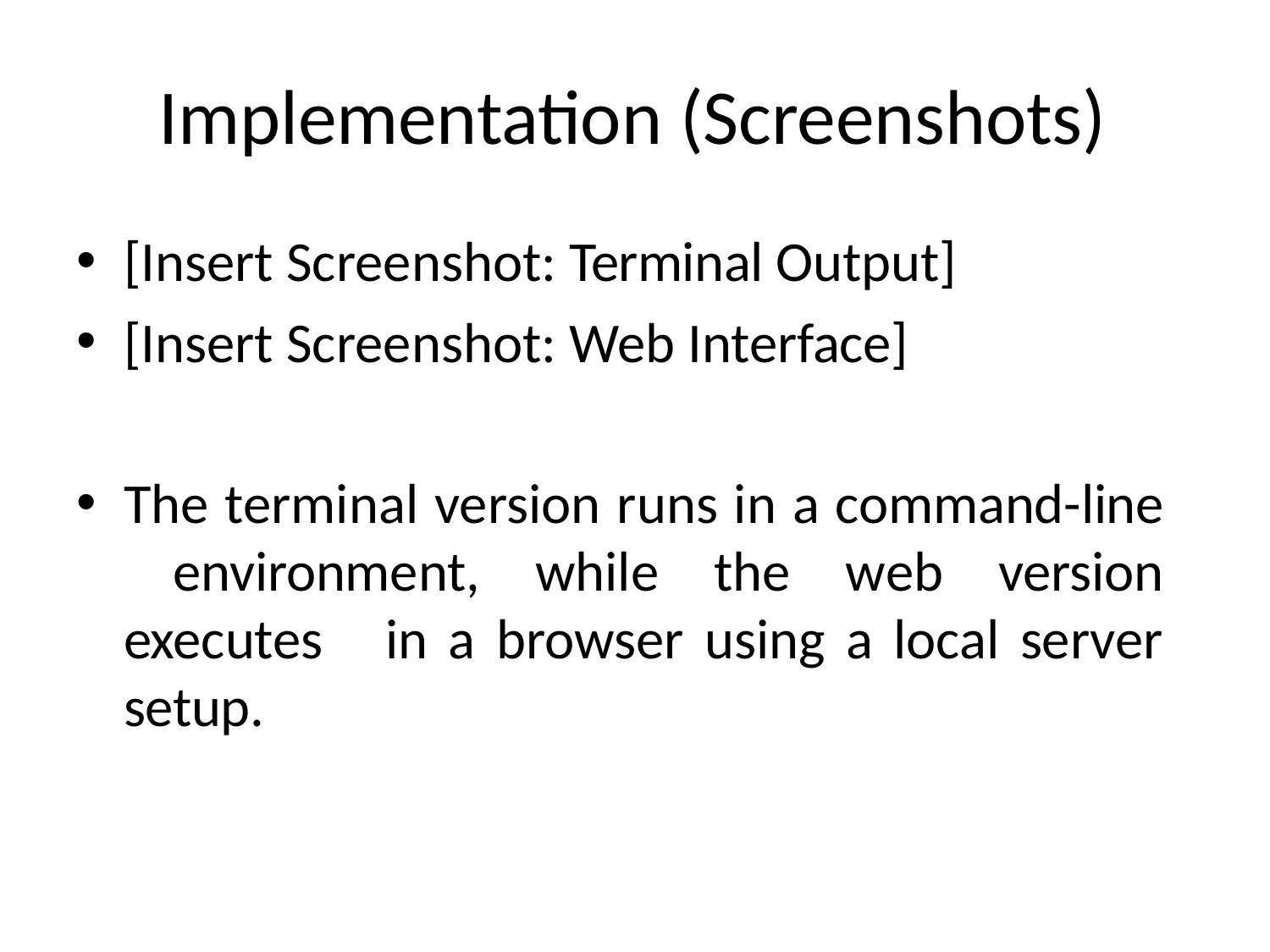

# Implementation (Screenshots)
[Insert Screenshot: Terminal Output]
[Insert Screenshot: Web Interface]

The terminal version runs in a command-line 	environment, while the web version executes 	in a browser using a local server setup.